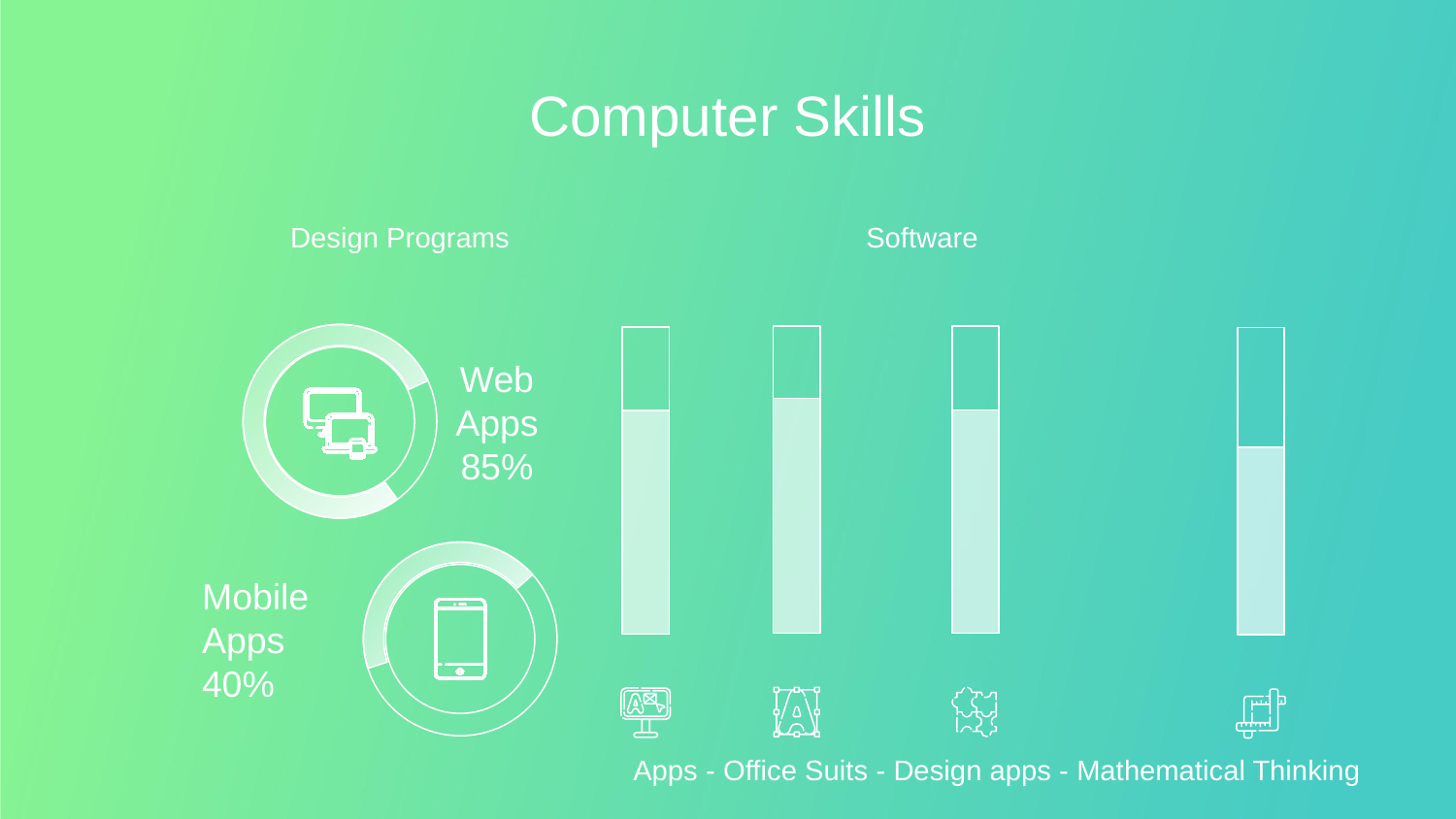

# Computer Skills
Design Programs
Software

Web Apps
85%

Mobile Apps
40%

Apps - Office Suits - Design apps - Mathematical Thinking